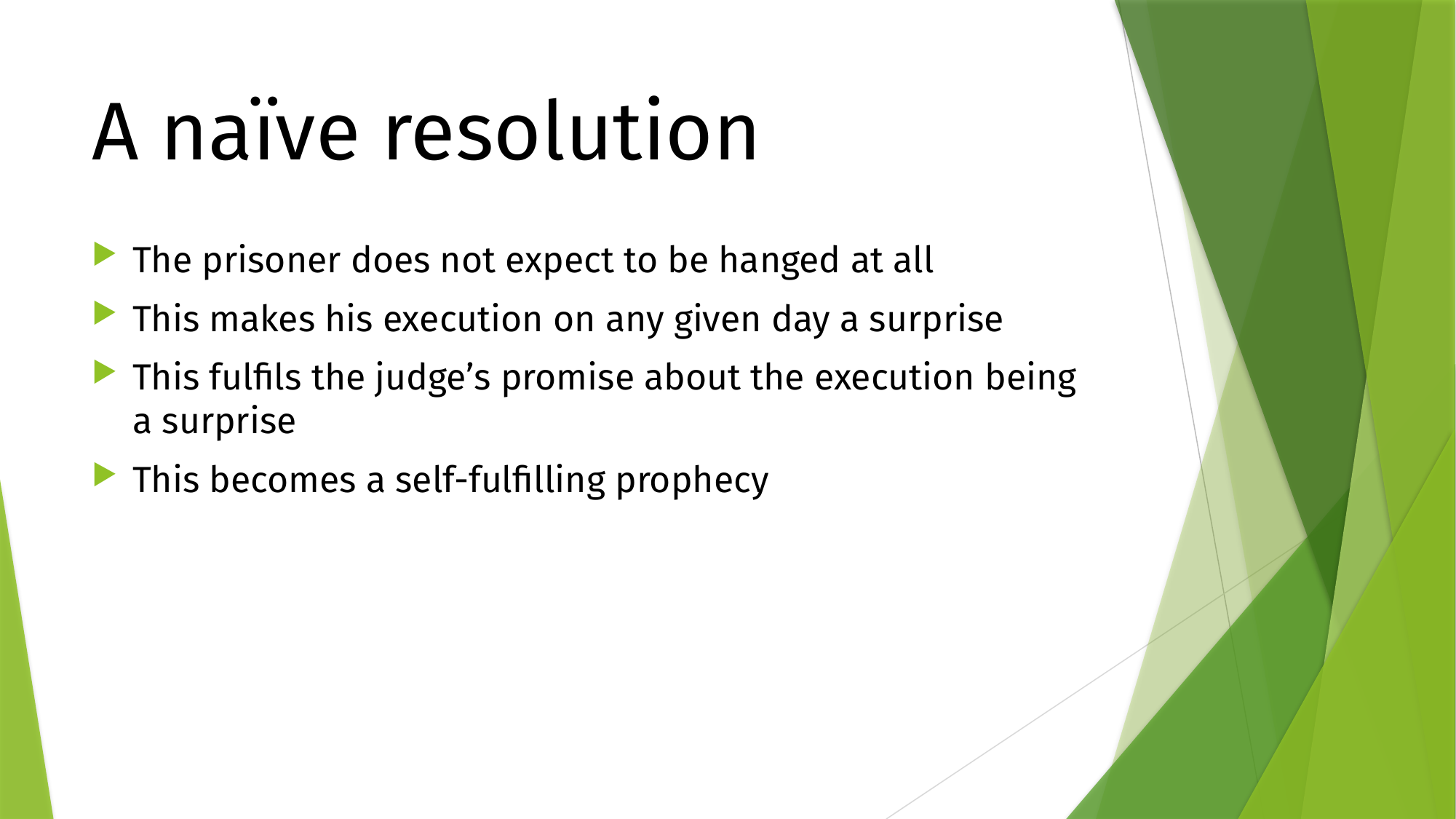

# A naïve resolution
The prisoner does not expect to be hanged at all
This makes his execution on any given day a surprise
This fulfils the judge’s promise about the execution being a surprise
This becomes a self-fulfilling prophecy